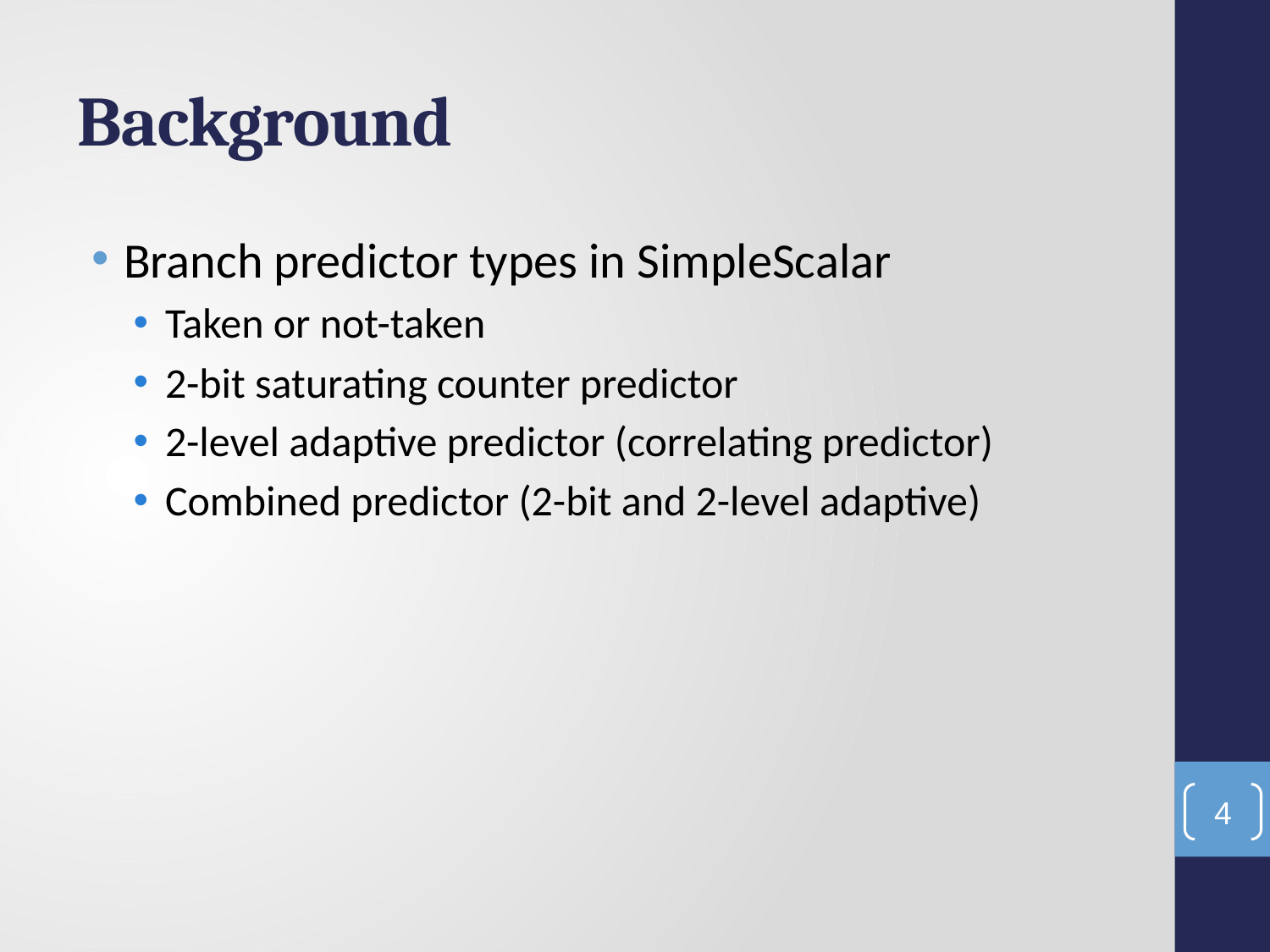

# Background
Branch predictor types in SimpleScalar
Taken or not-taken
2-bit saturating counter predictor
2-level adaptive predictor (correlating predictor)
Combined predictor (2-bit and 2-level adaptive)
4